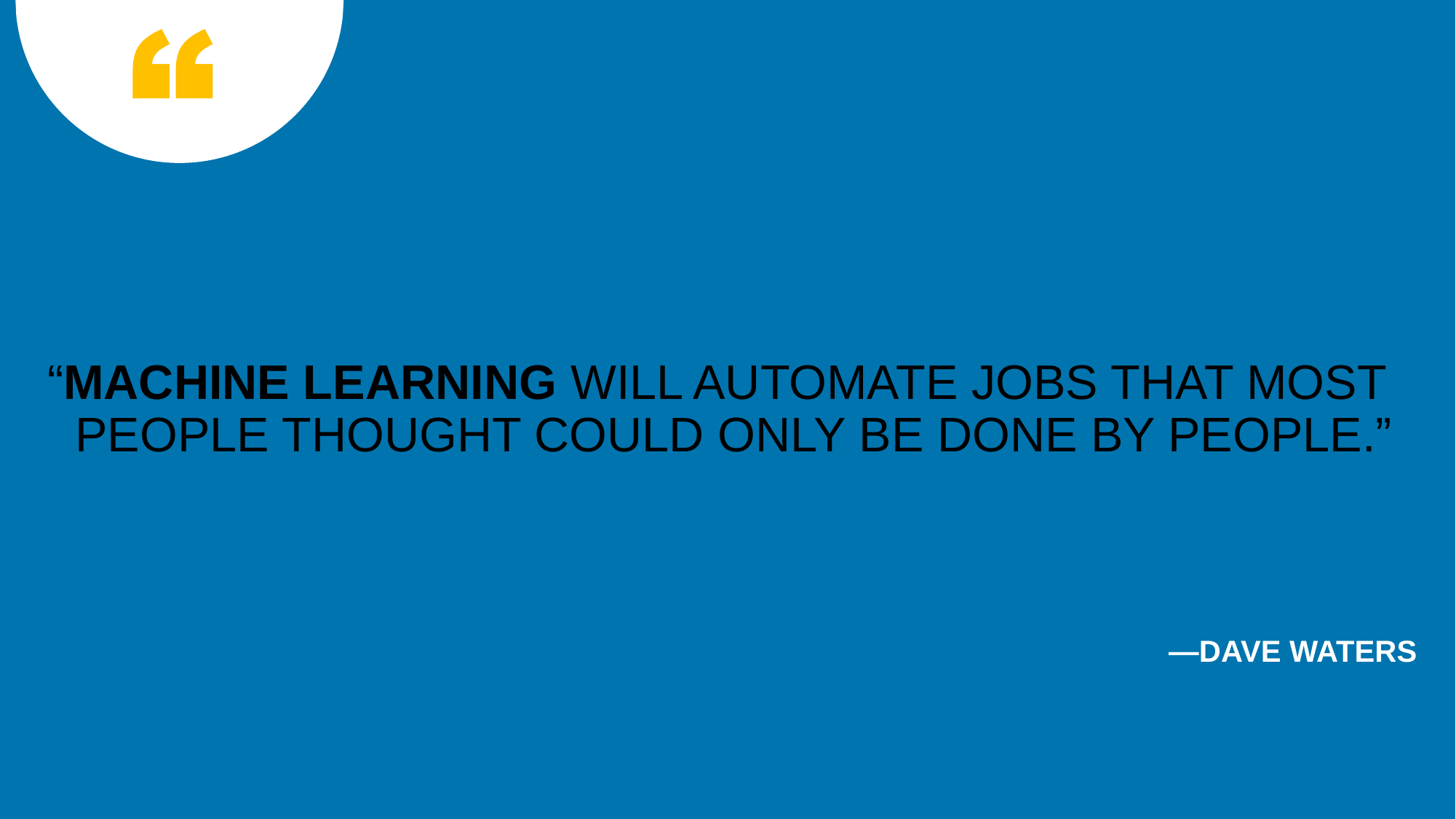

“MACHINE LEARNING WILL AUTOMATE JOBS THAT MOST PEOPLE THOUGHT COULD ONLY BE DONE BY PEOPLE.”
—DAVE WATERS
2